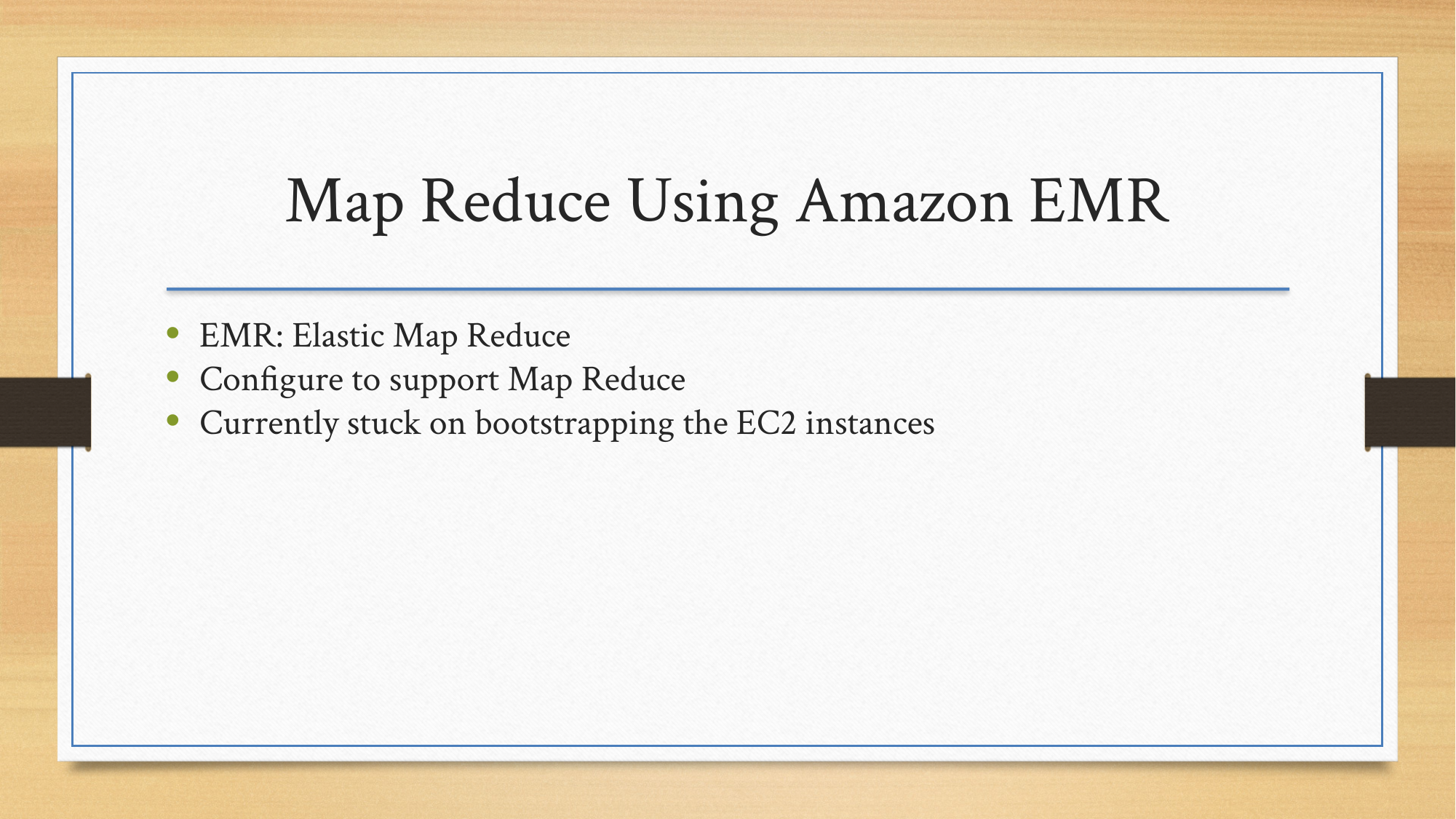

Map Reduce Using Amazon EMR
EMR: Elastic Map Reduce
Configure to support Map Reduce
Currently stuck on bootstrapping the EC2 instances